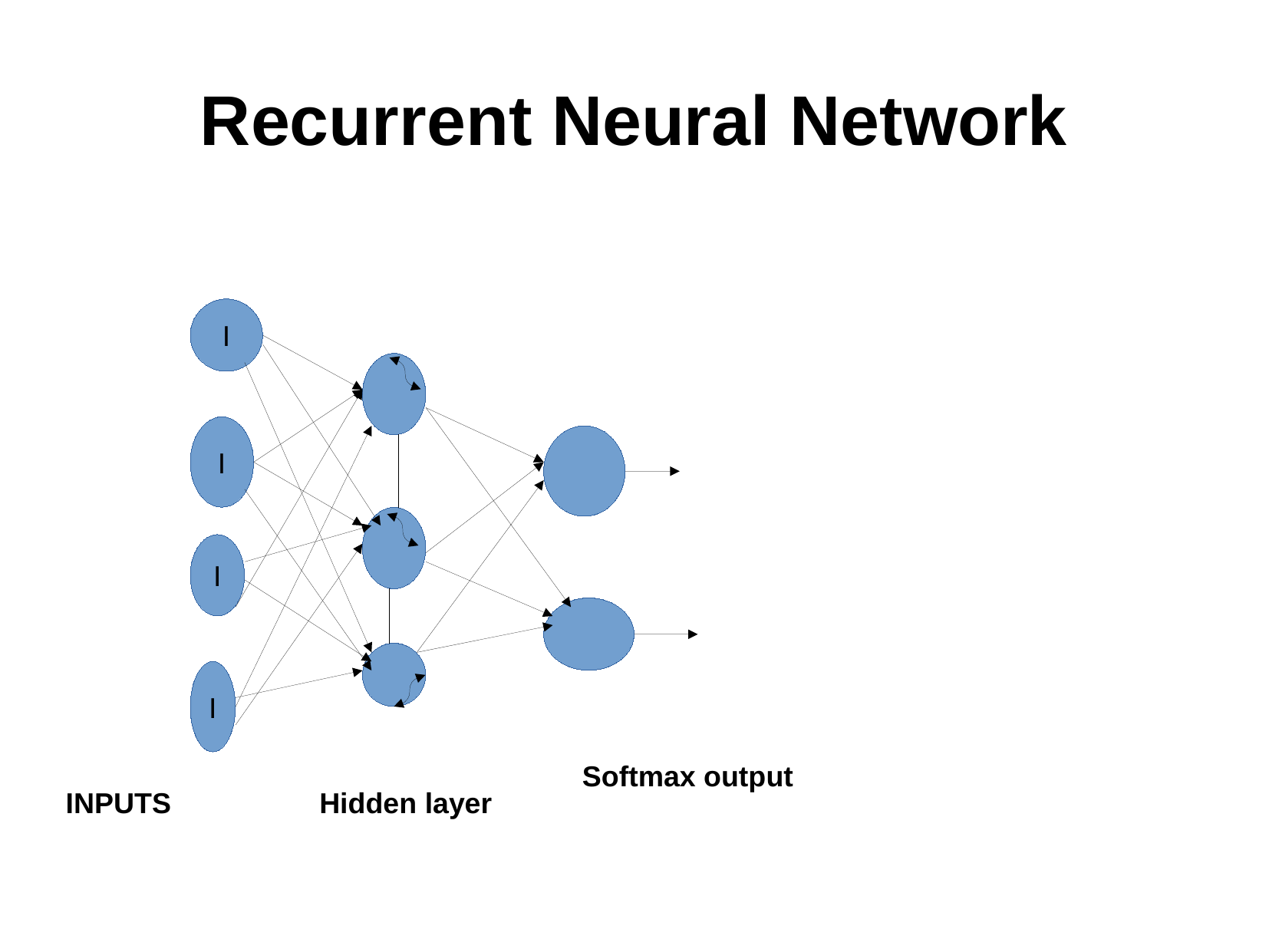

Recurrent Neural Network
I

I

I

I

Softmax output
INPUTS
Hidden layer